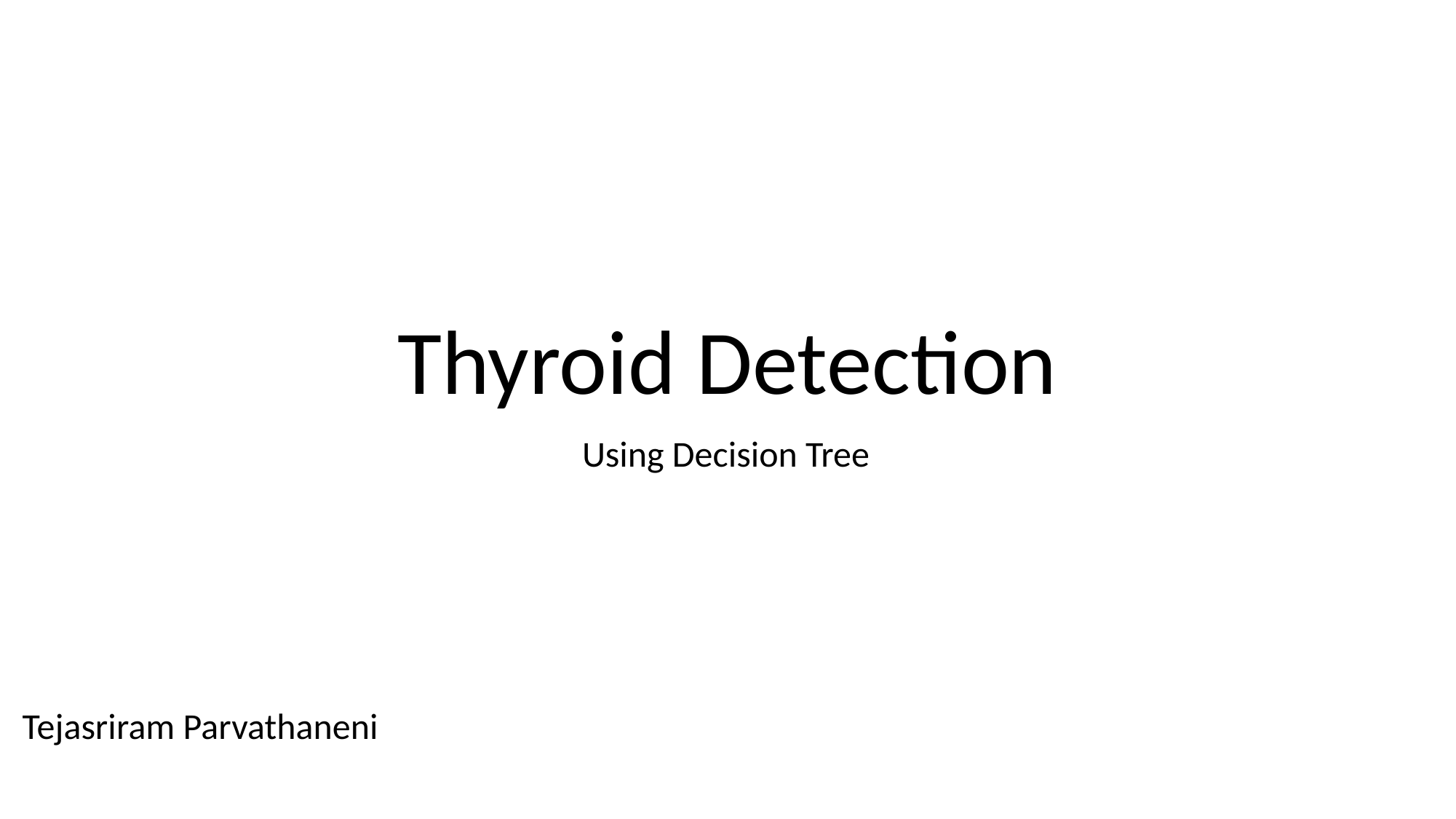

# Thyroid Detection
Using Decision Tree

Tejasriram Parvathaneni